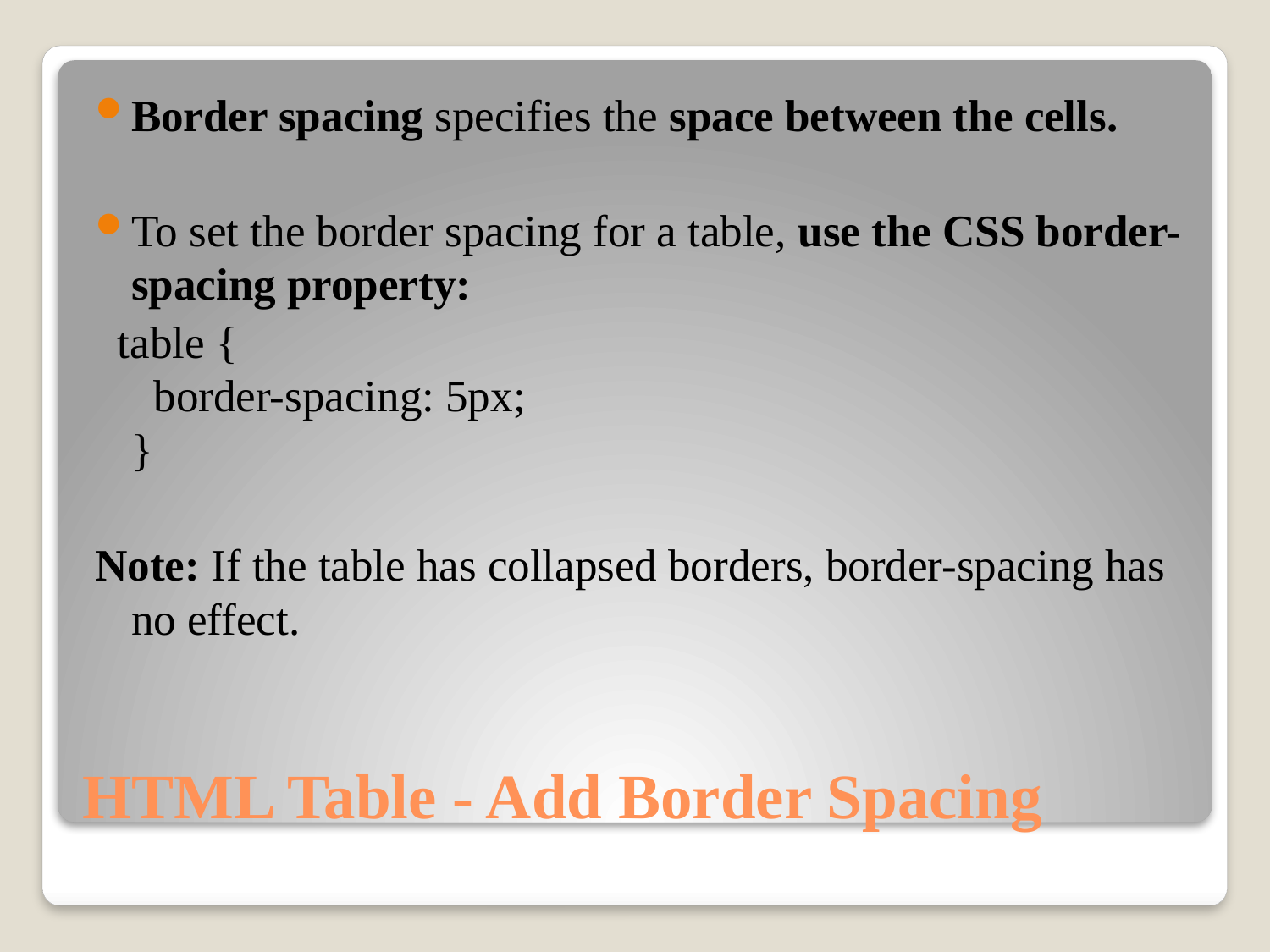

Border spacing specifies the space between the cells.

To set the border spacing for a table, use the CSS border-spacing property:
  table {
  border-spacing: 5px;
}

Note: If the table has collapsed borders, border-spacing has no effect.
# HTML Table - Add Border Spacing